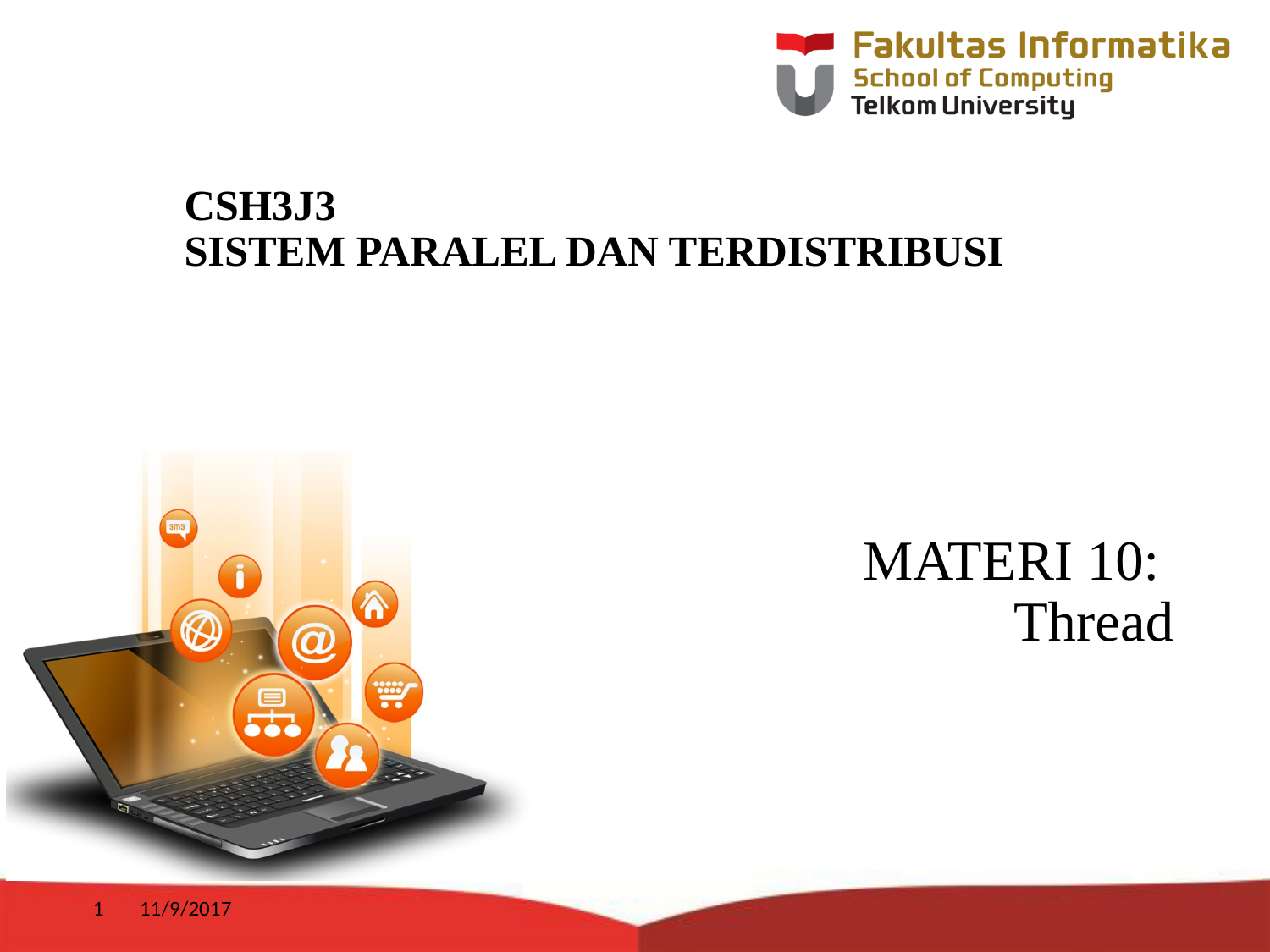

# CSH3J3 SISTEM PARALEL DAN TERDISTRIBUSI
MATERI 10:
Thread
1
11/9/2017